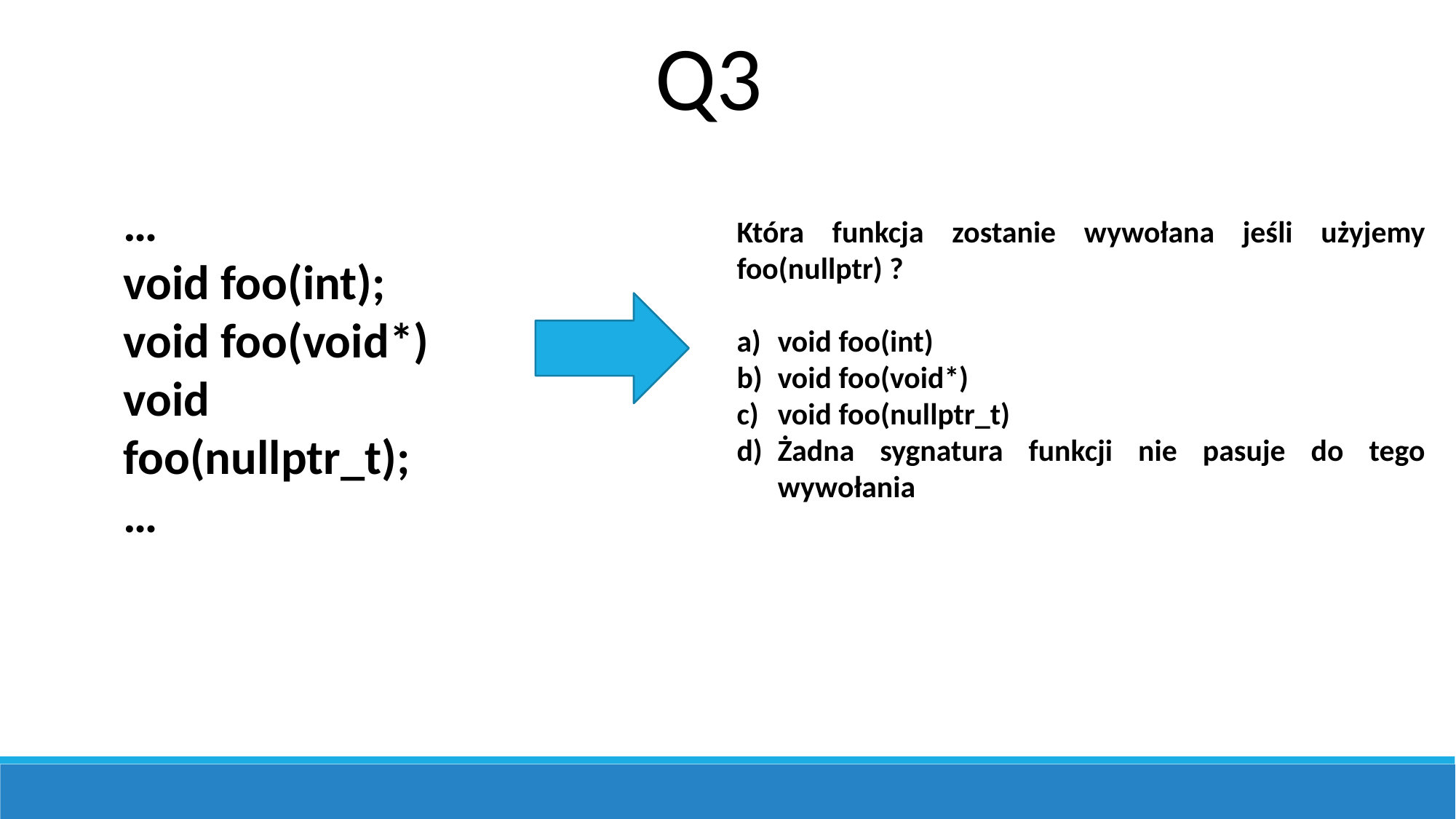

Q3
…
void foo(int);
void foo(void*)
void foo(nullptr_t);
…

Która funkcja zostanie wywołana jeśli użyjemy foo(nullptr) ?

void foo(int)
void foo(void*)
void foo(nullptr_t)
Żadna sygnatura funkcji nie pasuje do tego wywołania